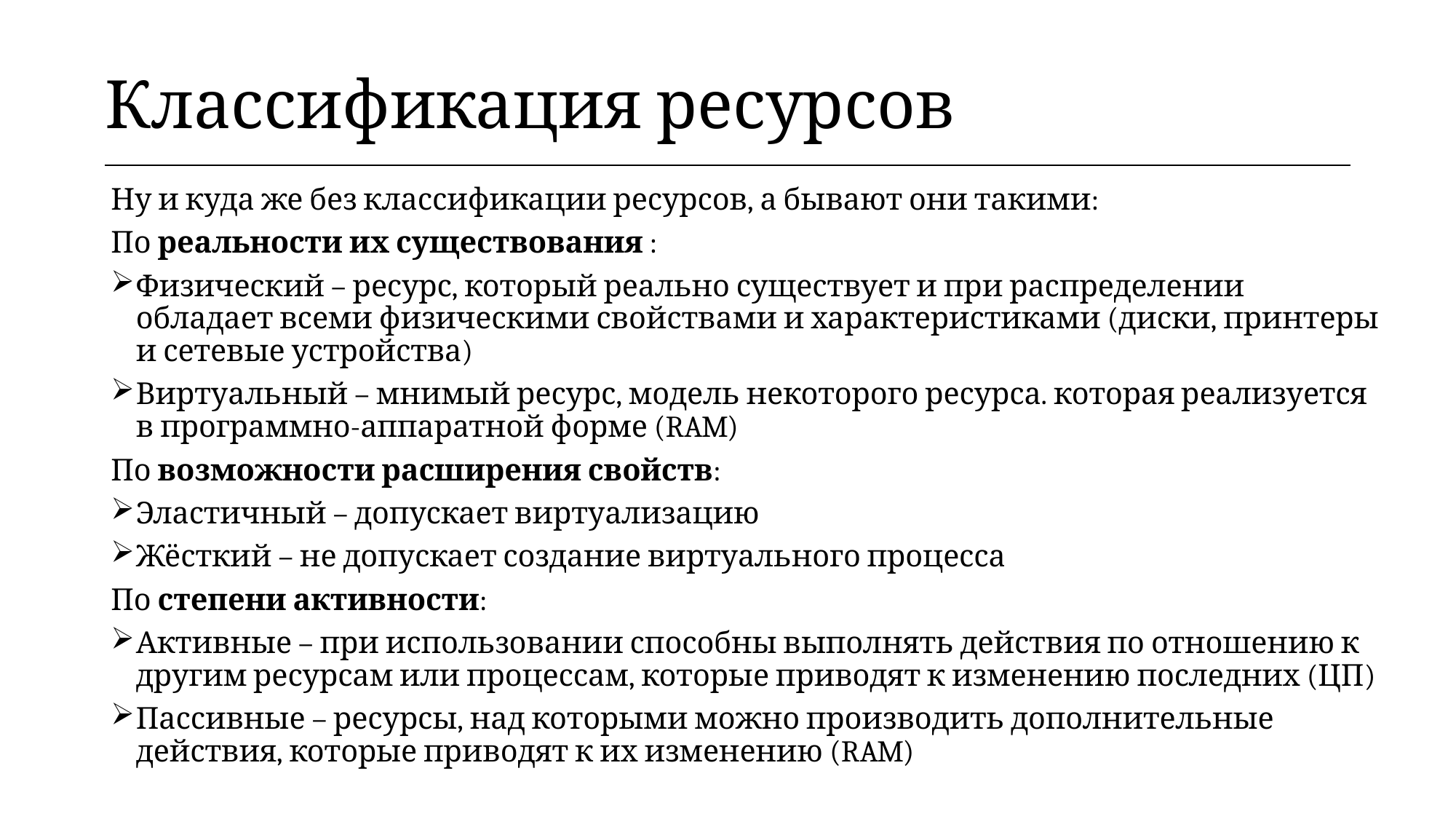

| Классификация ресурсов |
| --- |
Ну и куда же без классификации ресурсов, а бывают они такими:
По реальности их существования :
Физический – ресурс, который реально существует и при распределении обладает всеми физическими свойствами и характеристиками (диски, принтеры и сетевые устройства)
Виртуальный – мнимый ресурс, модель некоторого ресурса. которая реализуется в программно-аппаратной форме (RAM)
По возможности расширения свойств:
Эластичный – допускает виртуализацию
Жёсткий – не допускает создание виртуального процесса
По степени активности:
Активные – при использовании способны выполнять действия по отношению к другим ресурсам или процессам, которые приводят к изменению последних (ЦП)
Пассивные – ресурсы, над которыми можно производить дополнительные действия, которые приводят к их изменению (RAM)